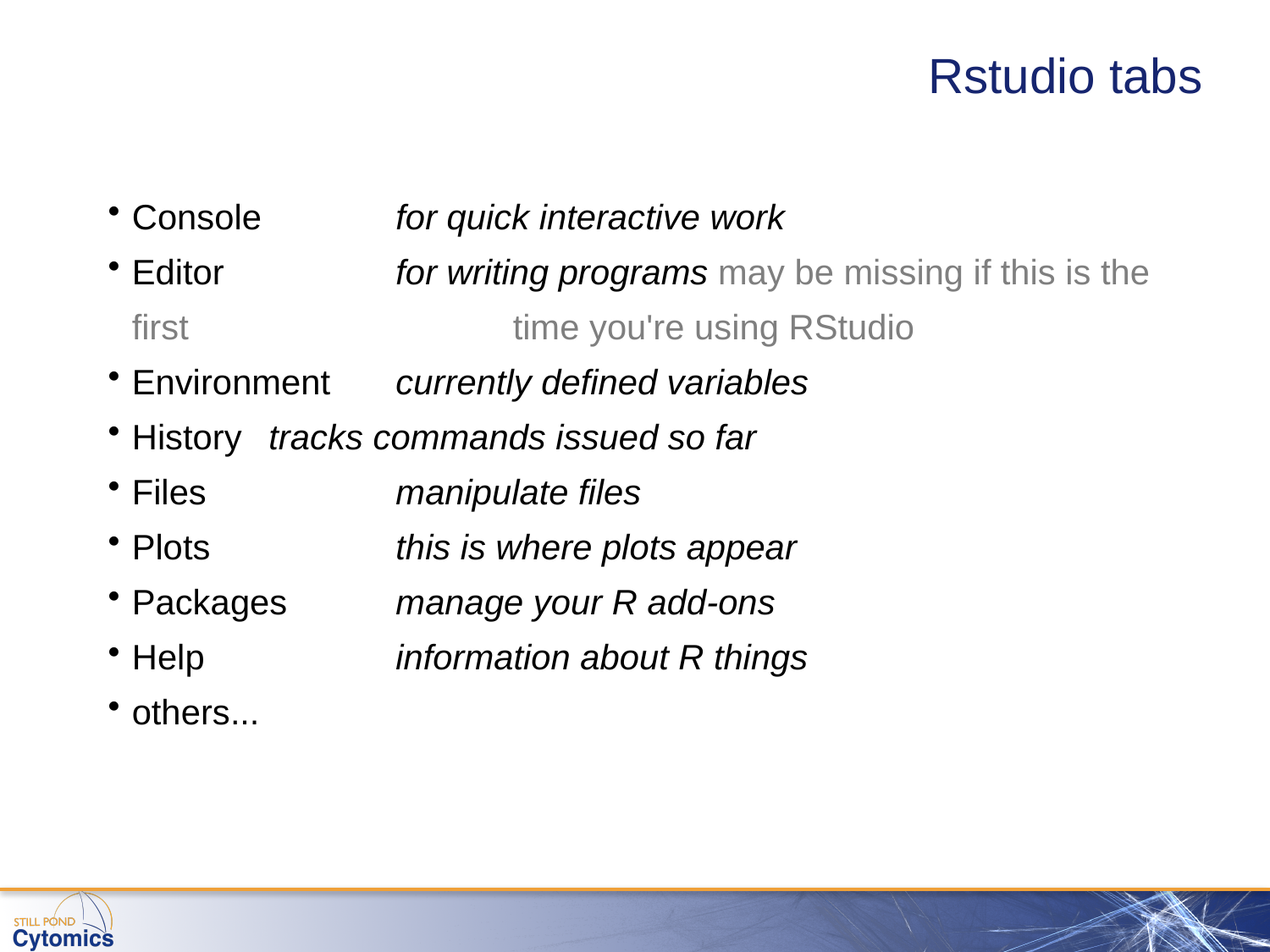

# Rstudio tabs
Console	 for quick interactive work
Editor		 for writing programs may be missing if this is the first 			time you're using RStudio
Environment	 currently defined variables
History	 tracks commands issued so far
Files		 manipulate files
Plots		 this is where plots appear
Packages	 manage your R add-ons
Help		 information about R things
others...